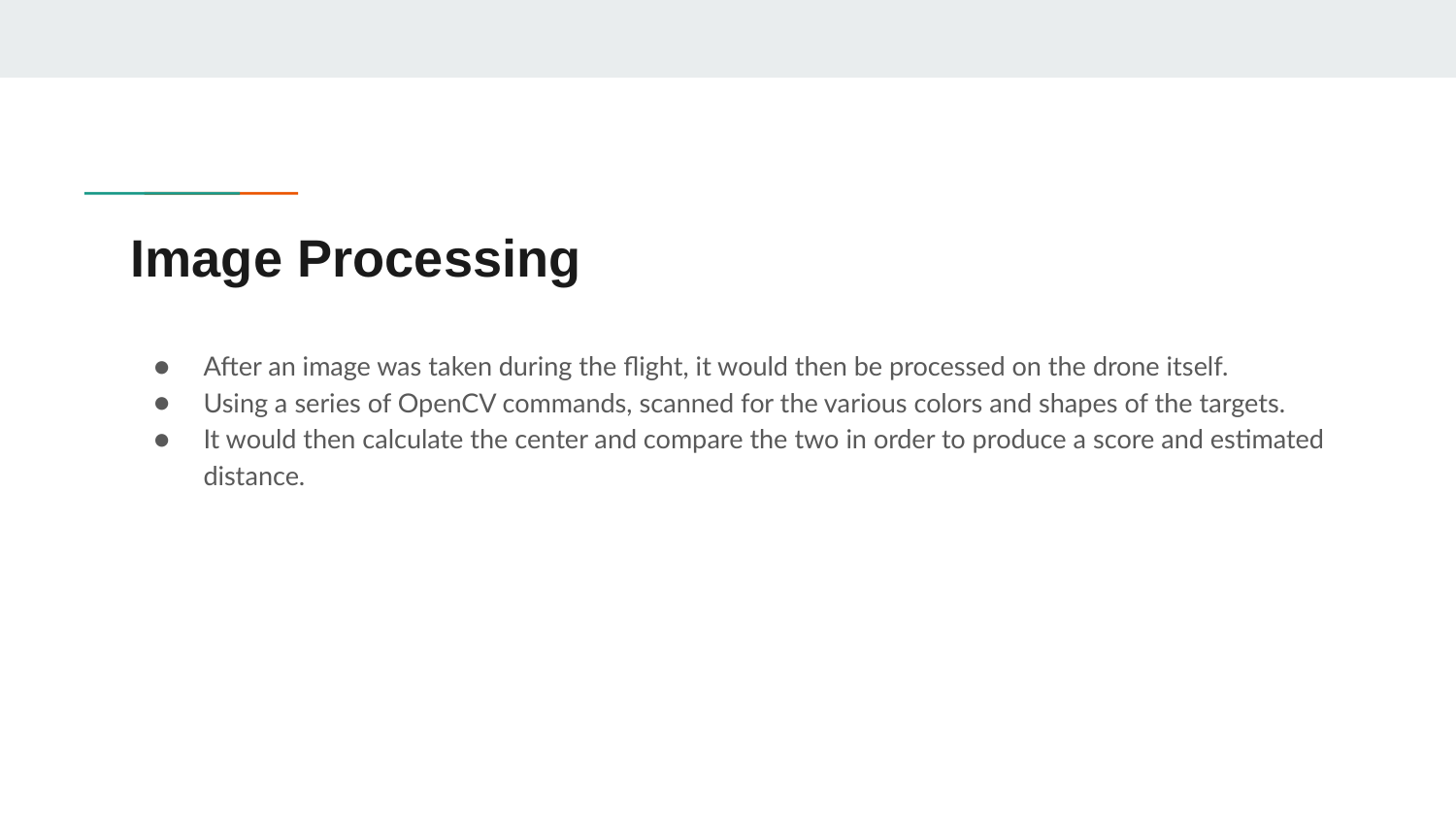

# Image Processing

After an image was taken during the flight, it would then be processed on the drone itself.
Using a series of OpenCV commands, scanned for the various colors and shapes of the targets.
It would then calculate the center and compare the two in order to produce a score and estimated distance.